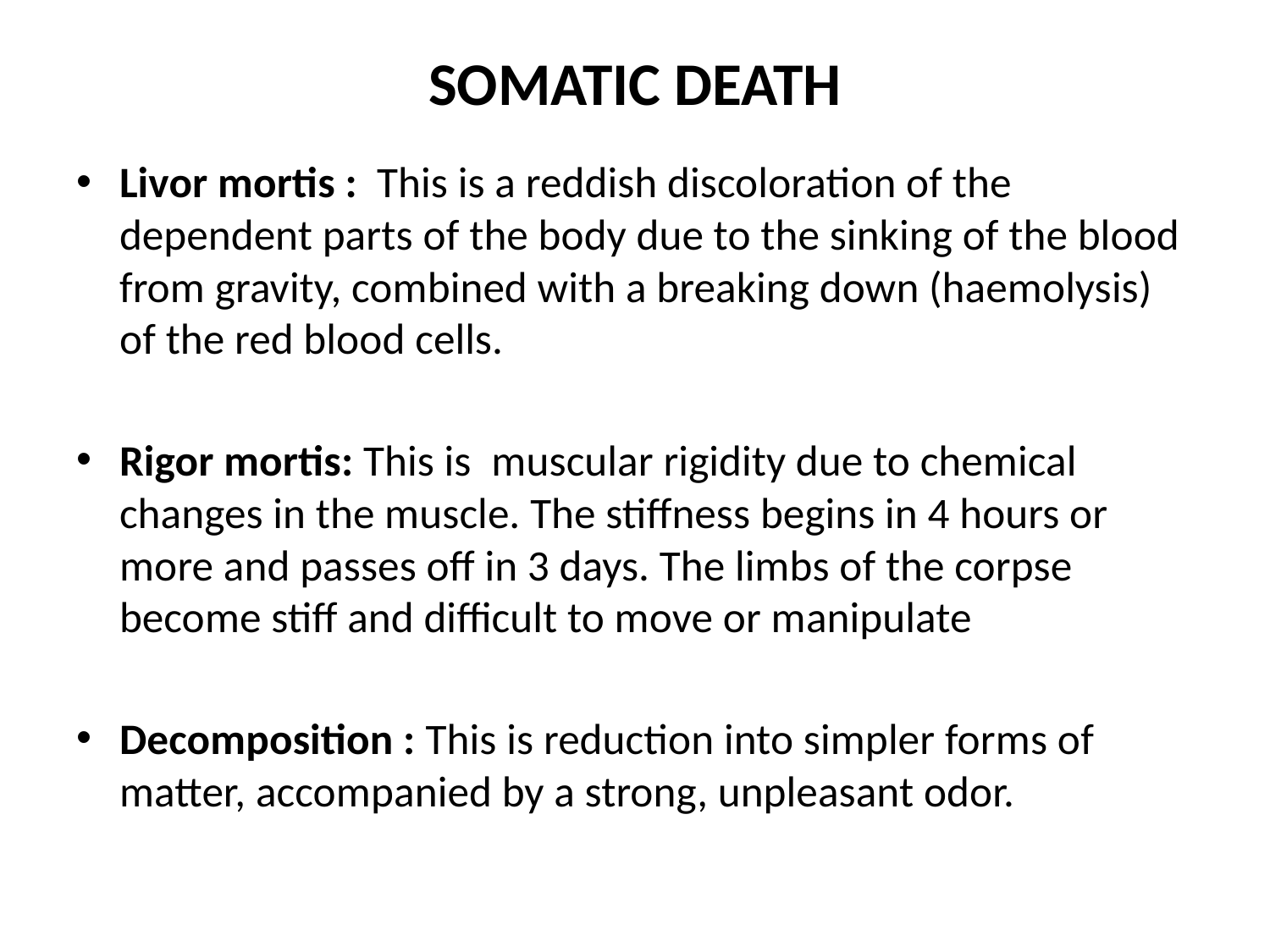

# SOMATIC DEATH
Livor mortis :  This is a reddish discoloration of the dependent parts of the body due to the sinking of the blood from gravity, combined with a breaking down (haemolysis) of the red blood cells.

Rigor mortis: This is  muscular rigidity due to chemical changes in the muscle. The stiffness begins in 4 hours or more and passes off in 3 days. The limbs of the corpse become stiff and difficult to move or manipulate

Decomposition : This is reduction into simpler forms of matter, accompanied by a strong, unpleasant odor.